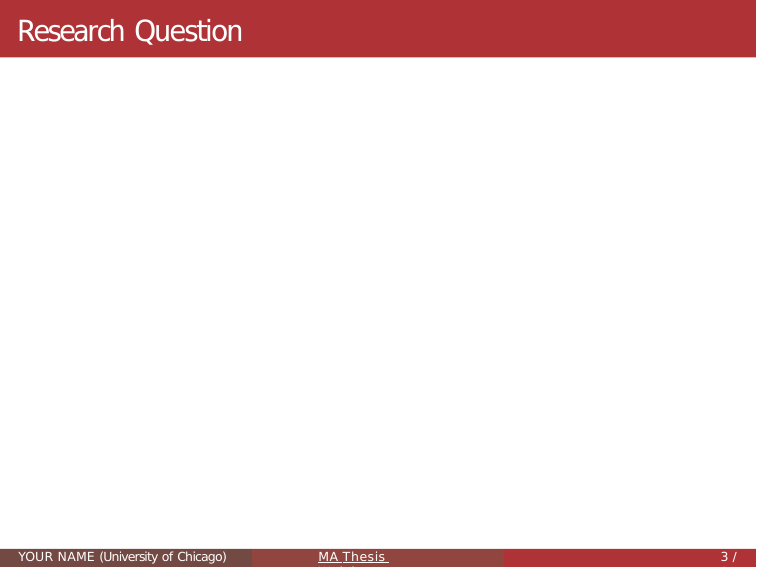

# Research Question
YOUR NAME (University of Chicago)
MA Thesis Workshop
3 / 1